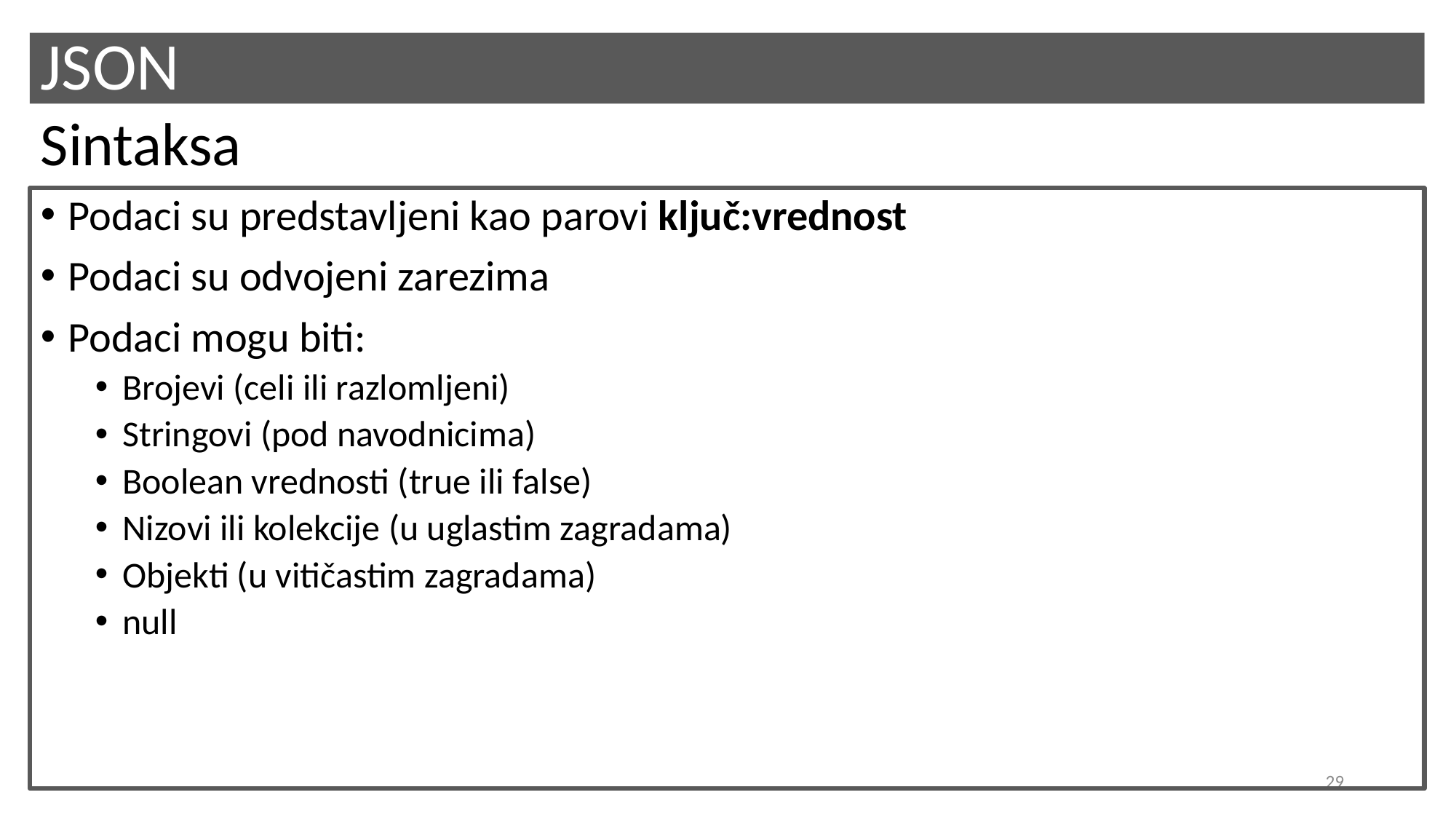

# JSON
Sintaksa
Podaci su predstavljeni kao parovi ključ:vrednost
Podaci su odvojeni zarezima
Podaci mogu biti:
Brojevi (celi ili razlomljeni)
Stringovi (pod navodnicima)
Boolean vrednosti (true ili false)
Nizovi ili kolekcije (u uglastim zagradama)
Objekti (u vitičastim zagradama)
null
29